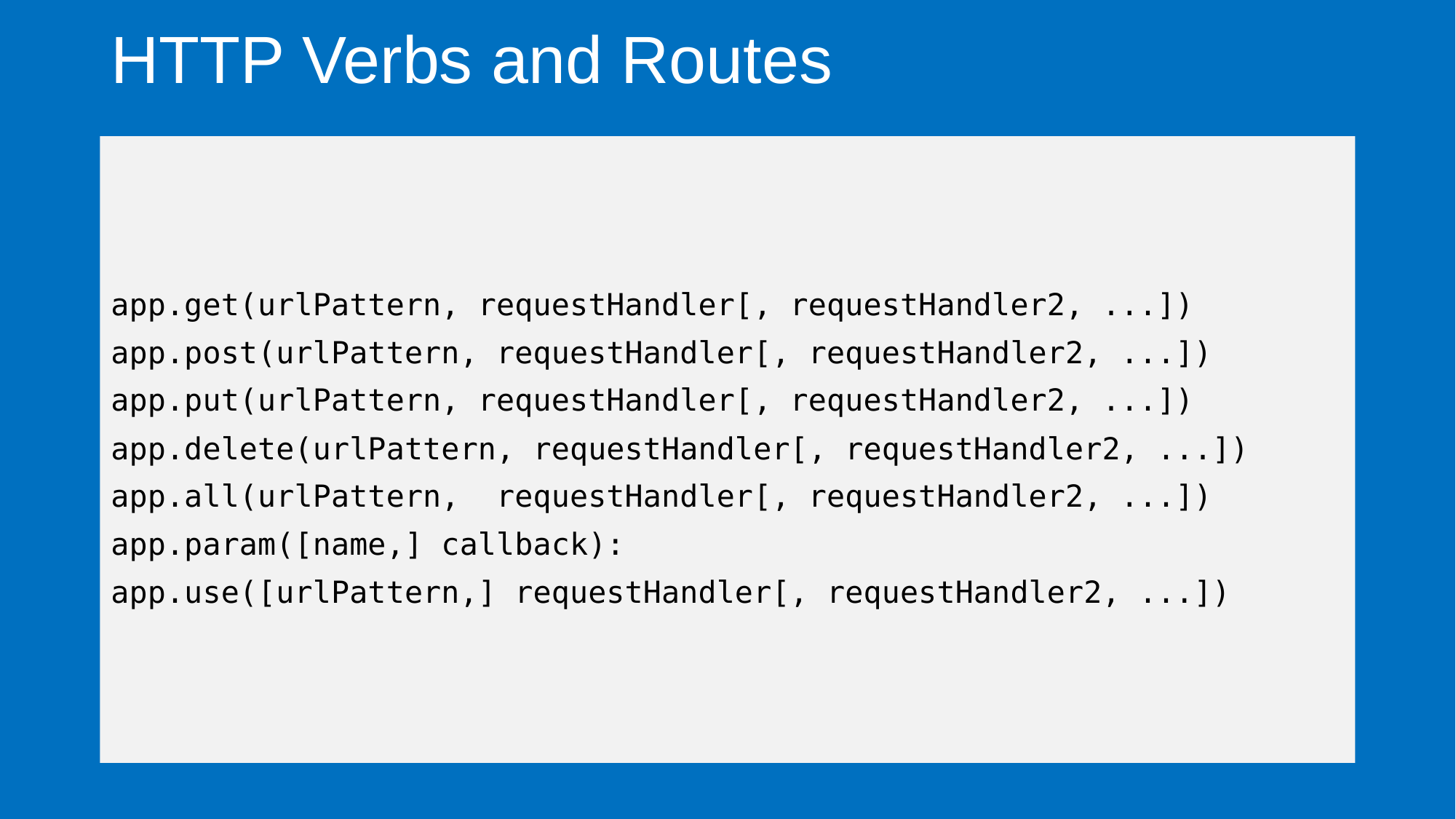

# HTTP Verbs and Routes
app.get(urlPattern, requestHandler[, requestHandler2, ...])
app.post(urlPattern, requestHandler[, requestHandler2, ...])
app.put(urlPattern, requestHandler[, requestHandler2, ...])
app.delete(urlPattern, requestHandler[, requestHandler2, ...])
app.all(urlPattern,  requestHandler[, requestHandler2, ...])
app.param([name,] callback):
app.use([urlPattern,] requestHandler[, requestHandler2, ...])